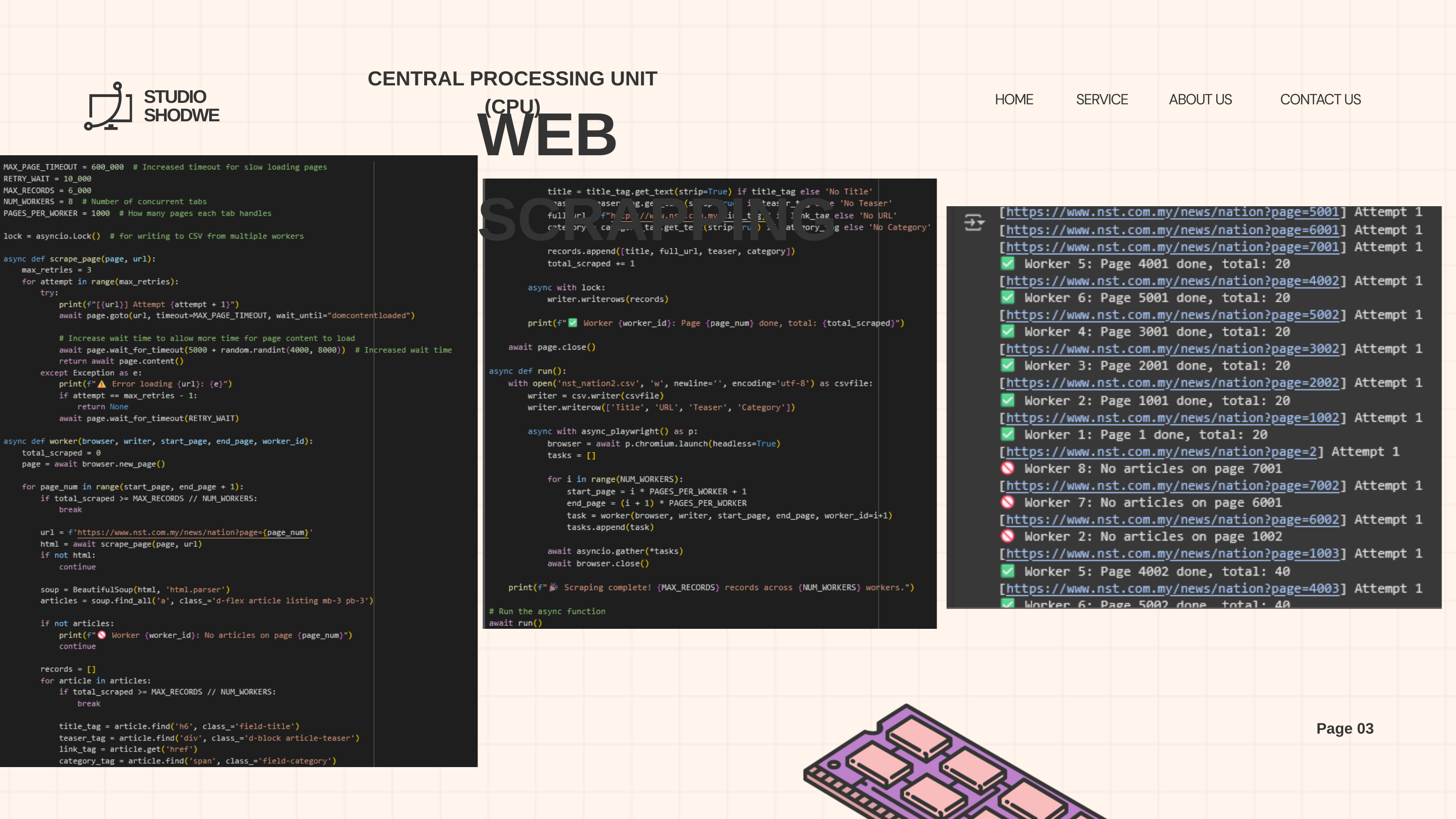

CENTRAL PROCESSING UNIT (CPU)

WEB SCRAPPING
STUDIO SHODWE
HOME
SERVICE
ABOUT US
CONTACT US

Page 03